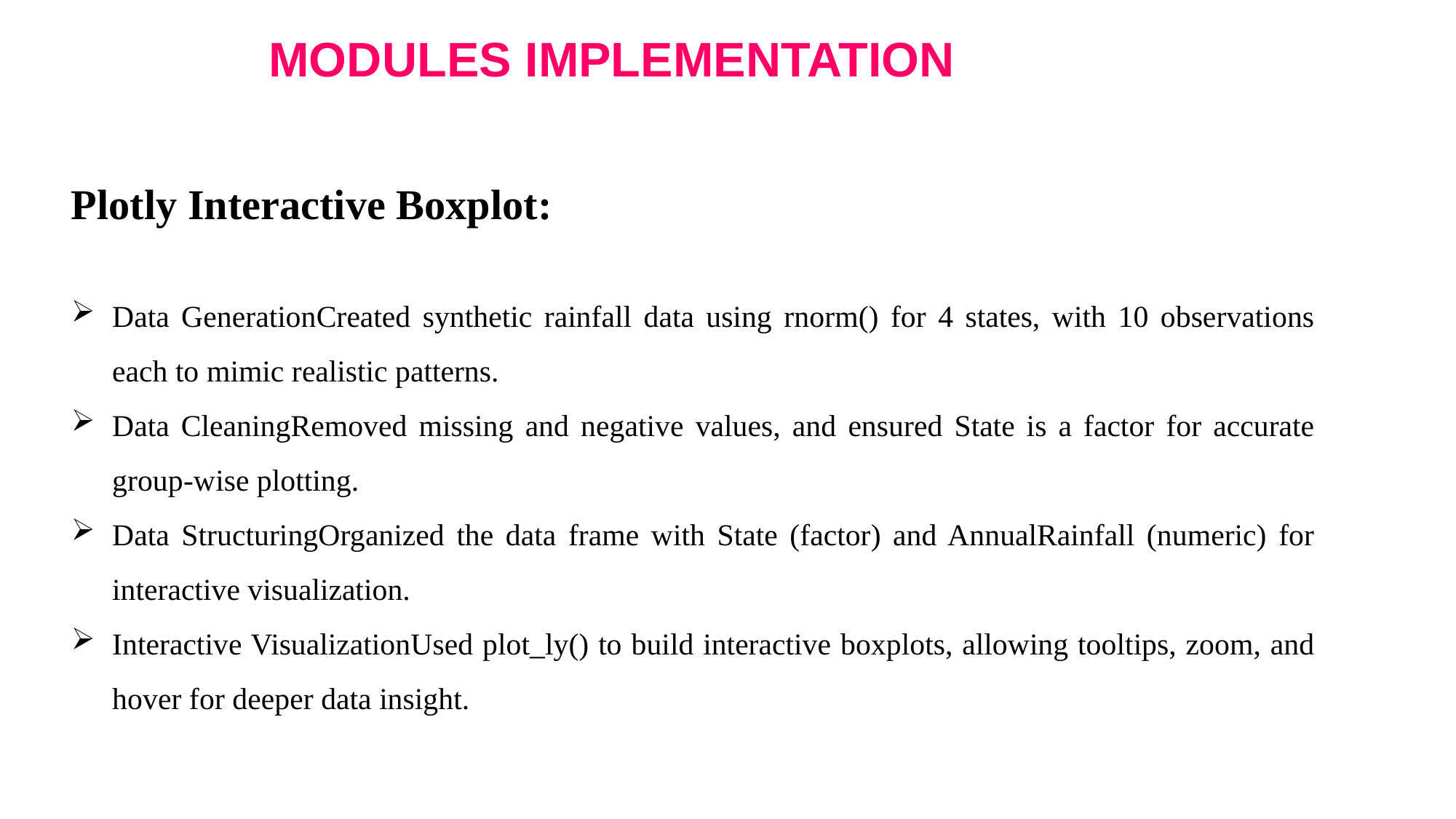

# MODULES IMPLEMENTATION
Plotly Interactive Boxplot:

Data GenerationCreated synthetic rainfall data using rnorm() for 4 states, with 10 observations each to mimic realistic patterns.
Data CleaningRemoved missing and negative values, and ensured State is a factor for accurate group-wise plotting.
Data StructuringOrganized the data frame with State (factor) and AnnualRainfall (numeric) for interactive visualization.
Interactive VisualizationUsed plot_ly() to build interactive boxplots, allowing tooltips, zoom, and hover for deeper data insight.